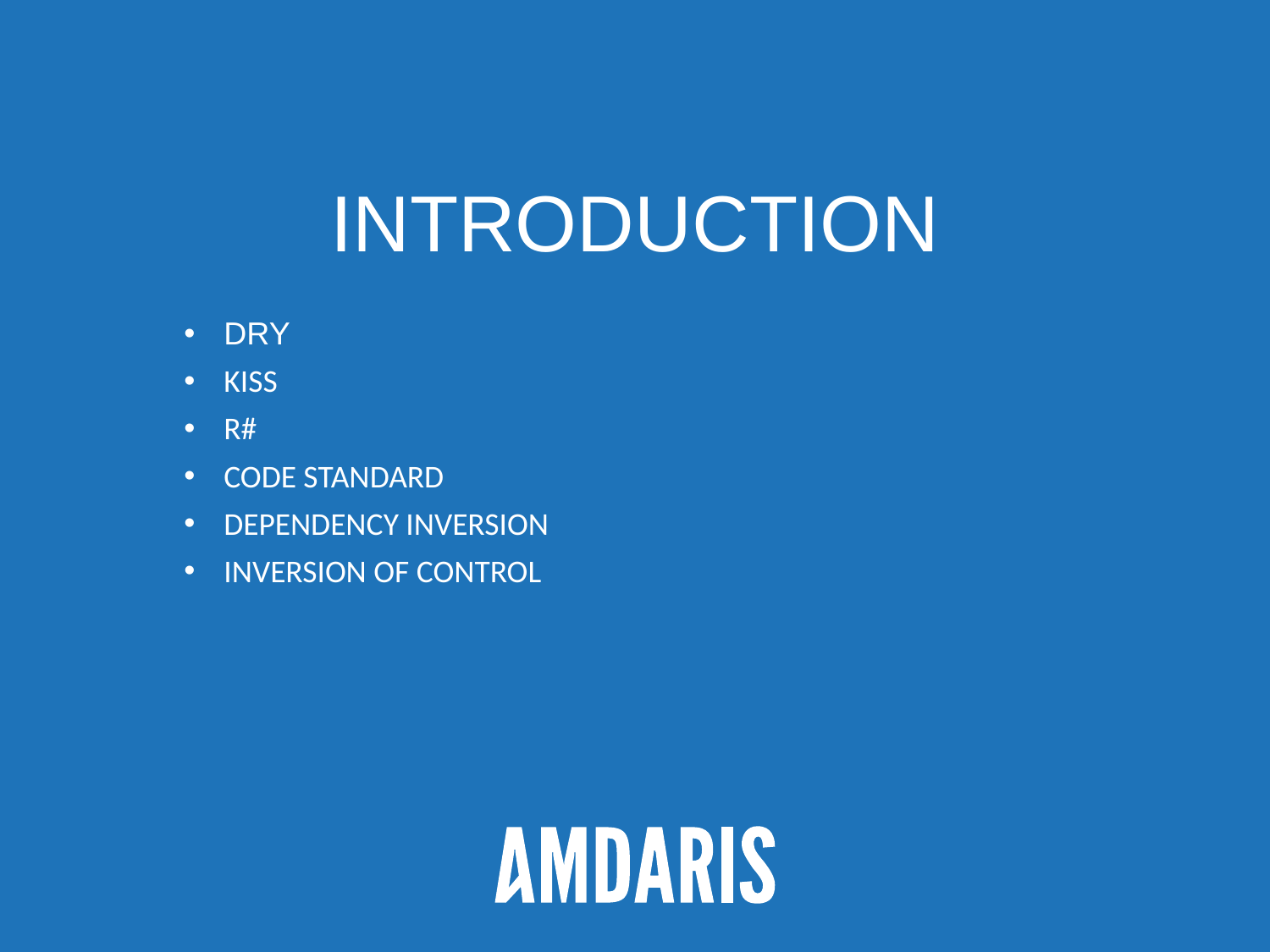

# Introduction
DRY
KISS
R#
Code Standard
Dependency Inversion
Inversion of Control